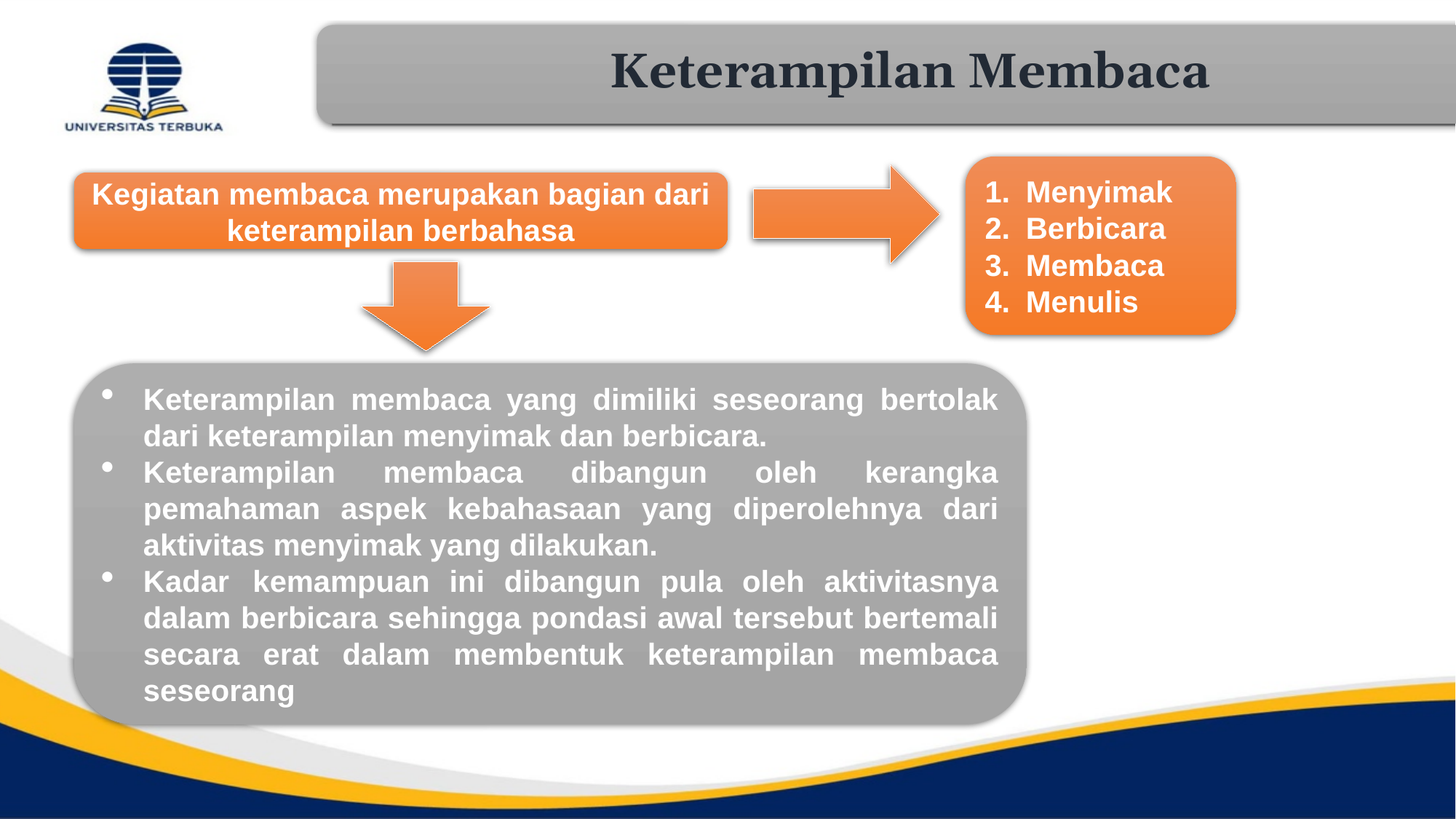

Keterampilan Membaca
Menyimak
Berbicara
Membaca
Menulis

Kegiatan membaca merupakan bagian dari keterampilan berbahasa

Keterampilan membaca yang dimiliki seseorang bertolak dari keterampilan menyimak dan berbicara.
Keterampilan membaca dibangun oleh kerangka pemahaman aspek kebahasaan yang diperolehnya dari aktivitas menyimak yang dilakukan.
Kadar kemampuan ini dibangun pula oleh aktivitasnya dalam berbicara sehingga pondasi awal tersebut bertemali secara erat dalam membentuk keterampilan membaca seseorang